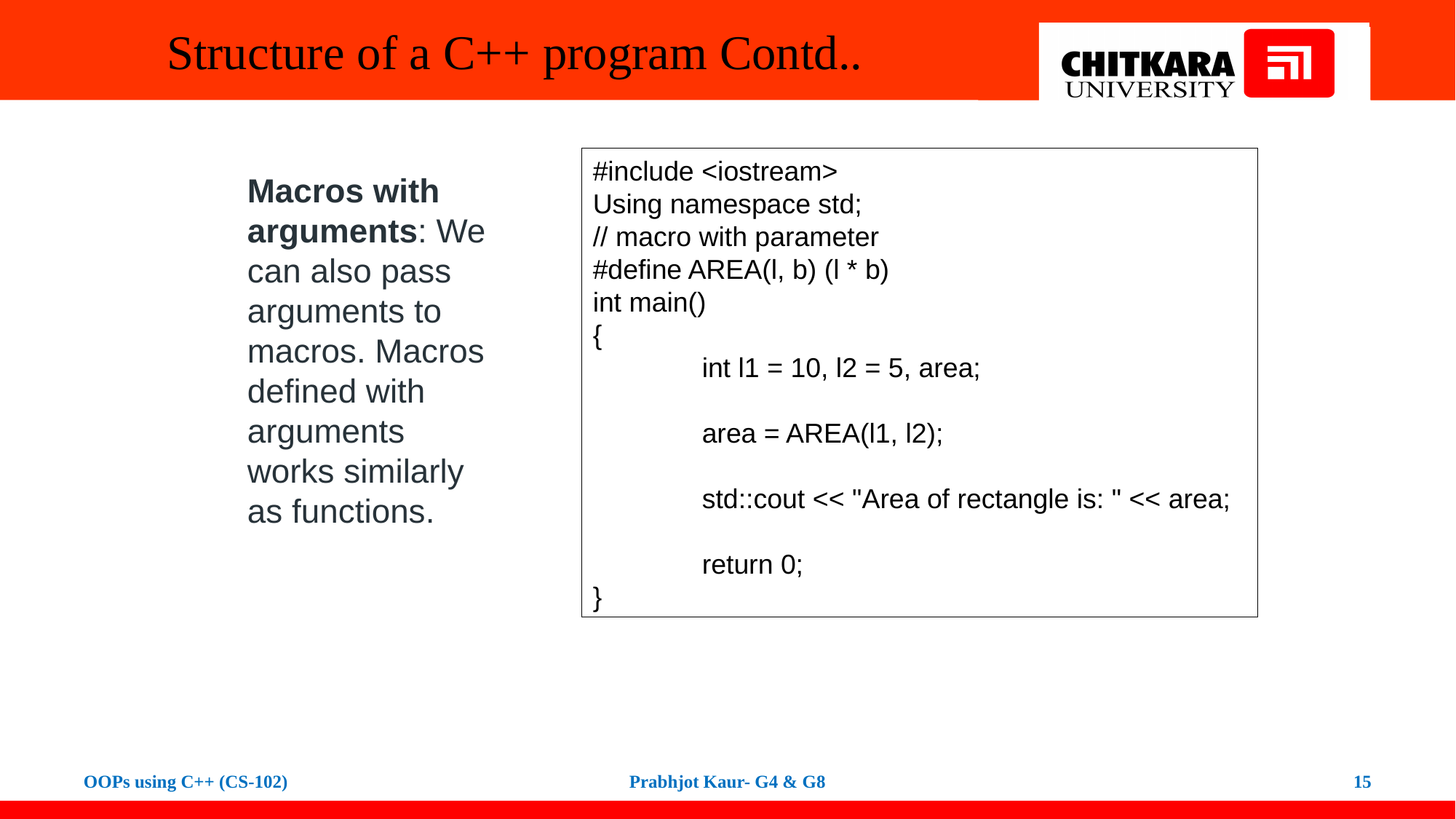

# Structure of a C++ program Contd..
#include <iostream>
Using namespace std;
// macro with parameter
#define AREA(l, b) (l * b)
int main()
{
	int l1 = 10, l2 = 5, area;

	area = AREA(l1, l2);

	std::cout << "Area of rectangle is: " << area;

	return 0;
}
Macros with arguments: We can also pass arguments to macros. Macros defined with arguments works similarly as functions.
OOPs using C++ (CS-102)
Prabhjot Kaur- G4 & G8
15